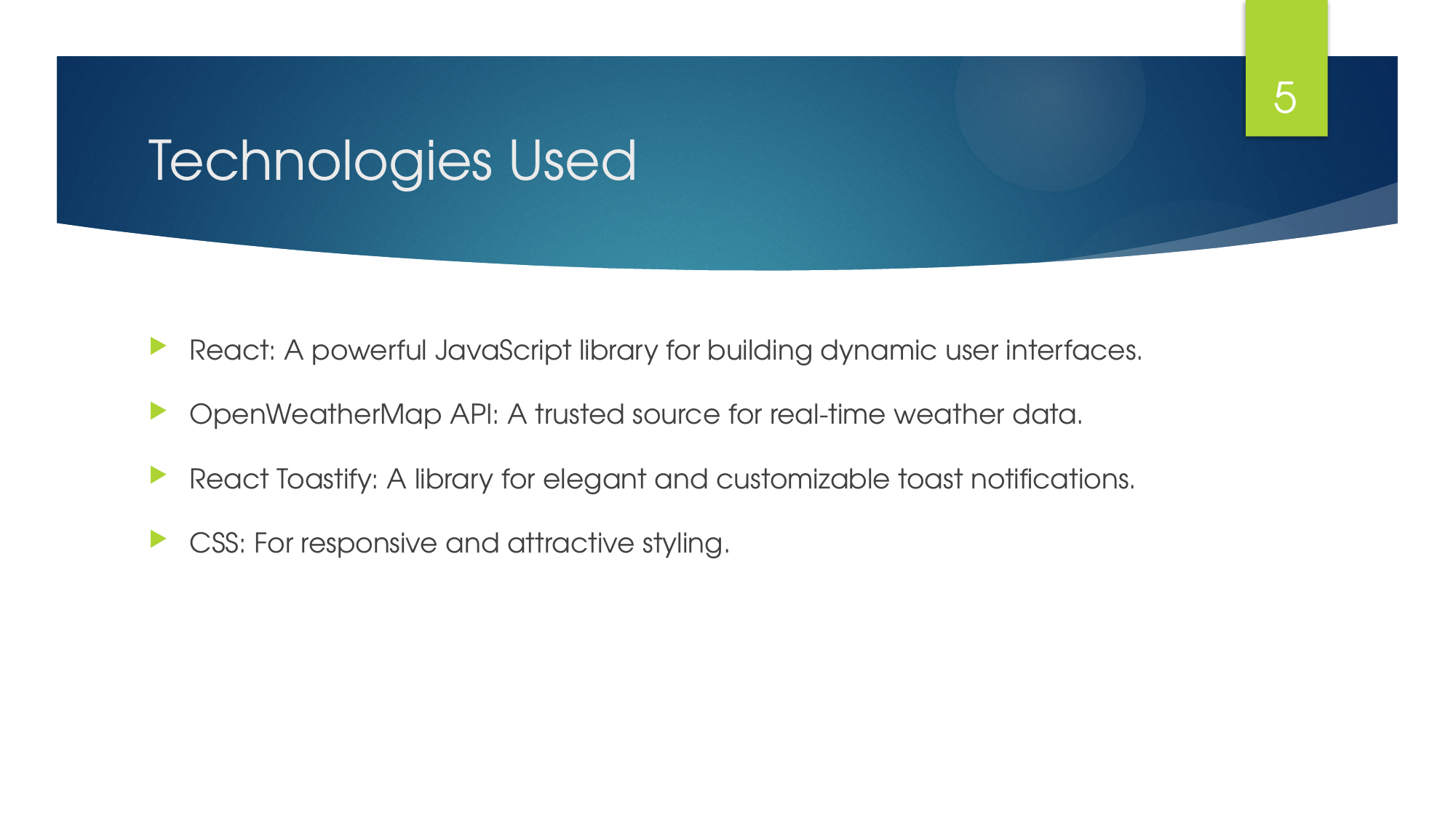

5
# Technologies Used
React: A powerful JavaScript library for building dynamic user interfaces.
OpenWeatherMap API: A trusted source for real-time weather data.
React Toastify: A library for elegant and customizable toast notifications.
CSS: For responsive and attractive styling.